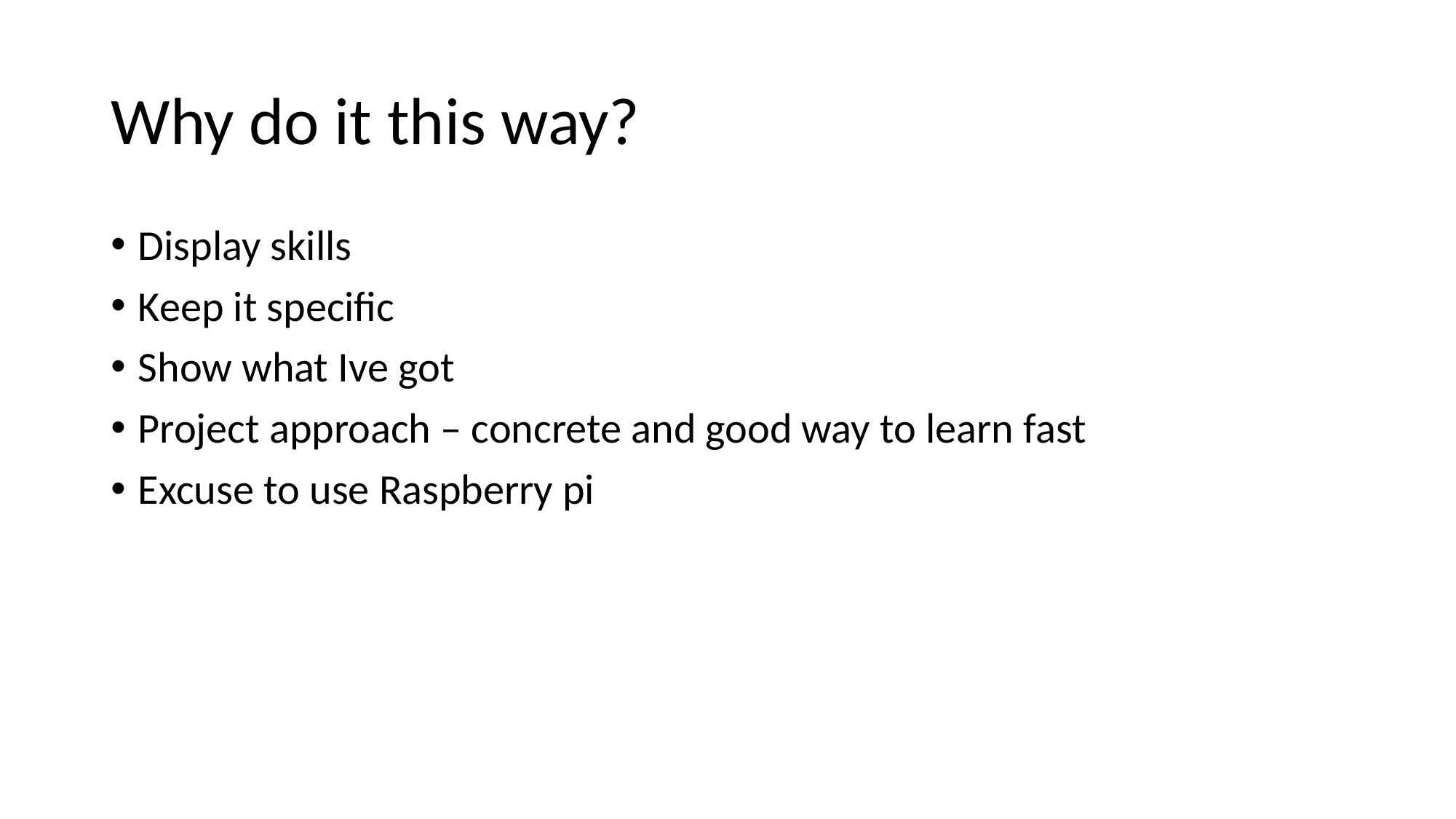

# Why do it this way?
Display skills
Keep it specific
Show what Ive got
Project approach – concrete and good way to learn fast
Excuse to use Raspberry pi